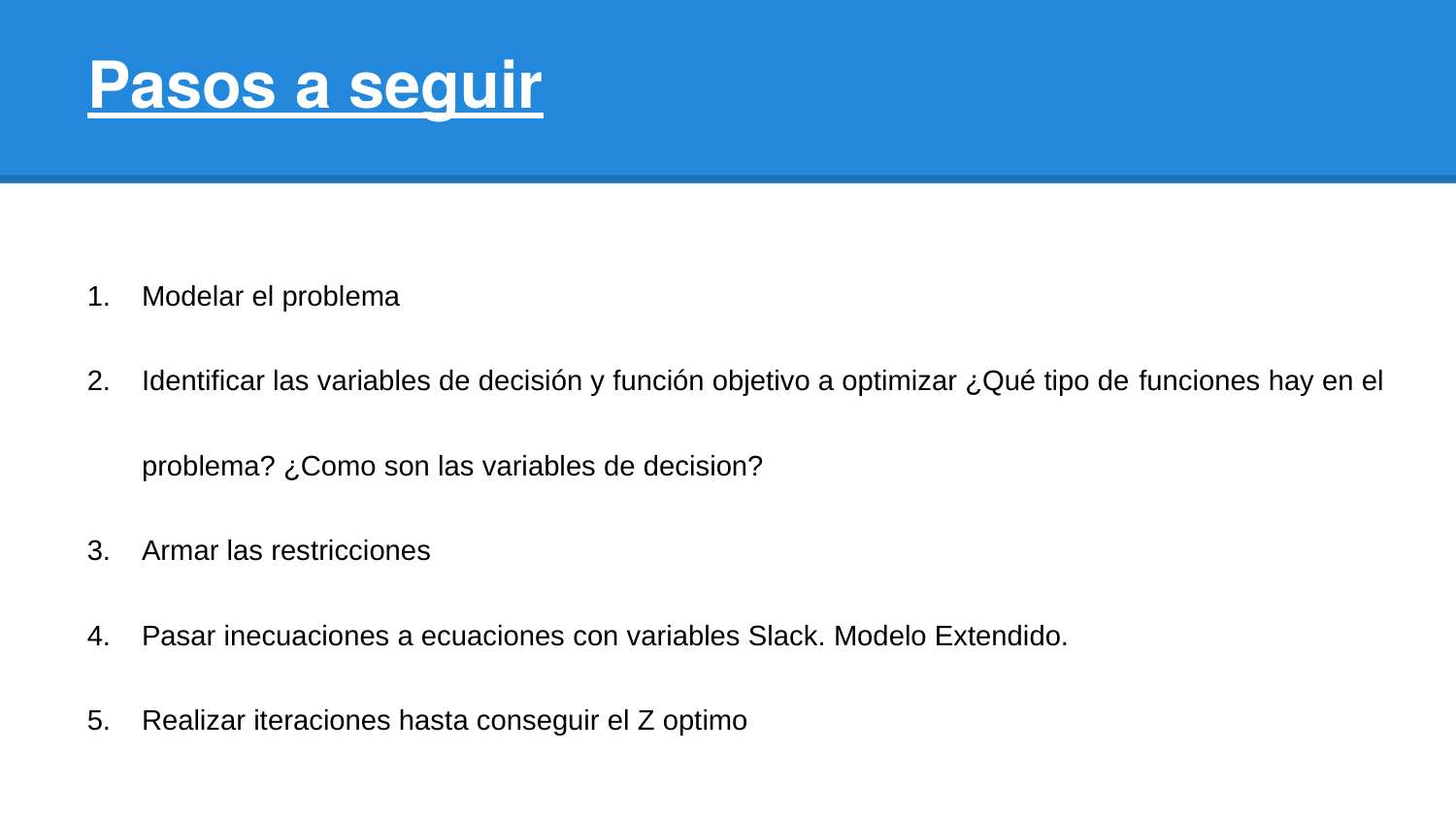

# Pasos a seguir

Modelar el problema
Identificar las variables de decisión y función objetivo a optimizar ¿Qué tipo de funciones hay en el problema? ¿Como son las variables de decision?
Armar las restricciones
Pasar inecuaciones a ecuaciones con variables Slack. Modelo Extendido.
Realizar iteraciones hasta conseguir el Z optimo